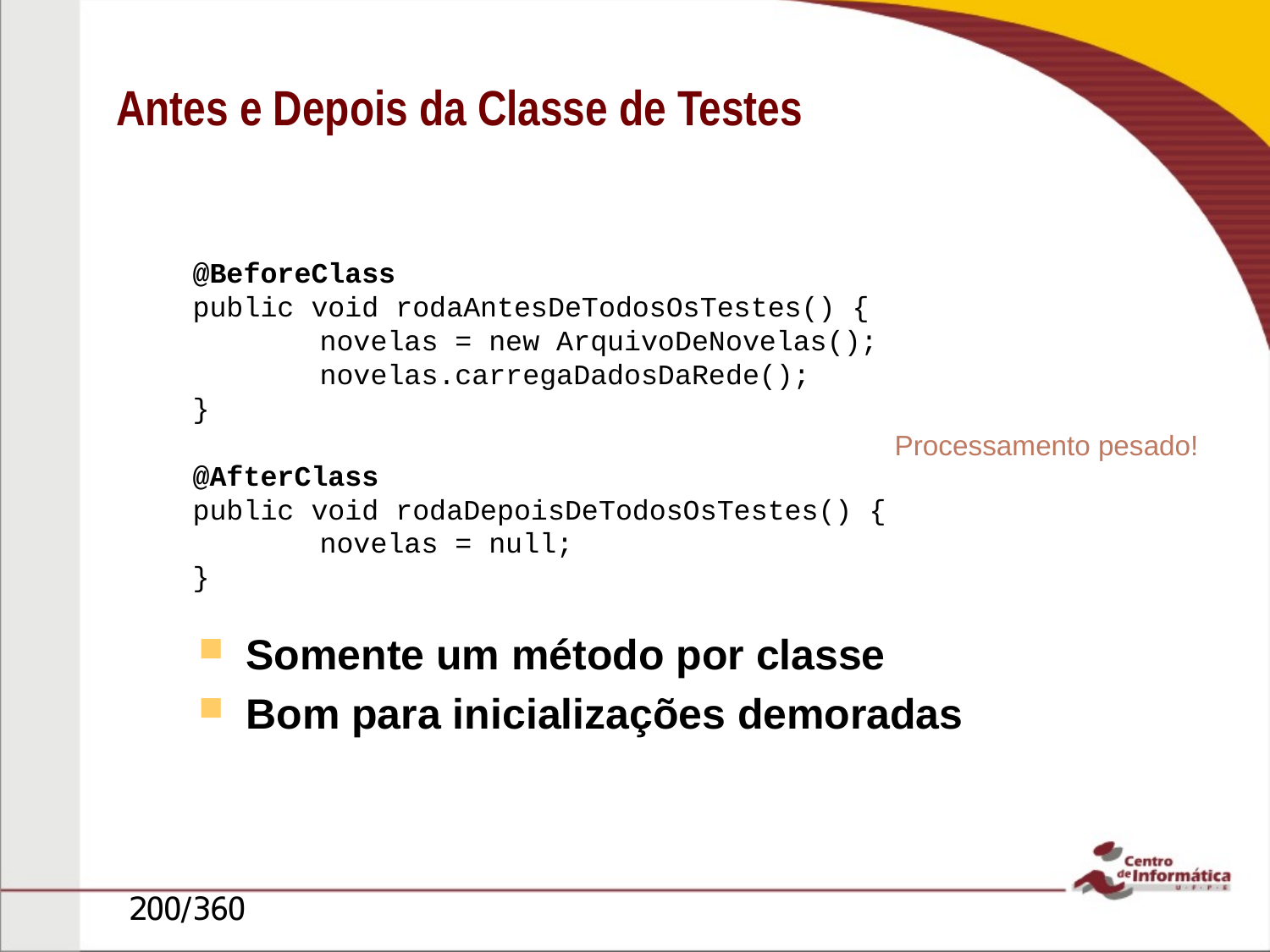

# Antes e Depois da Classe de Testes
	@BeforeClass
	public void rodaAntesDeTodosOsTestes() {
		novelas = new ArquivoDeNovelas();
		novelas.carregaDadosDaRede();
	}

	@AfterClass
	public void rodaDepoisDeTodosOsTestes() {
		novelas = null;
	}

Processamento pesado!
Somente um método por classe
Bom para inicializações demoradas
200/360